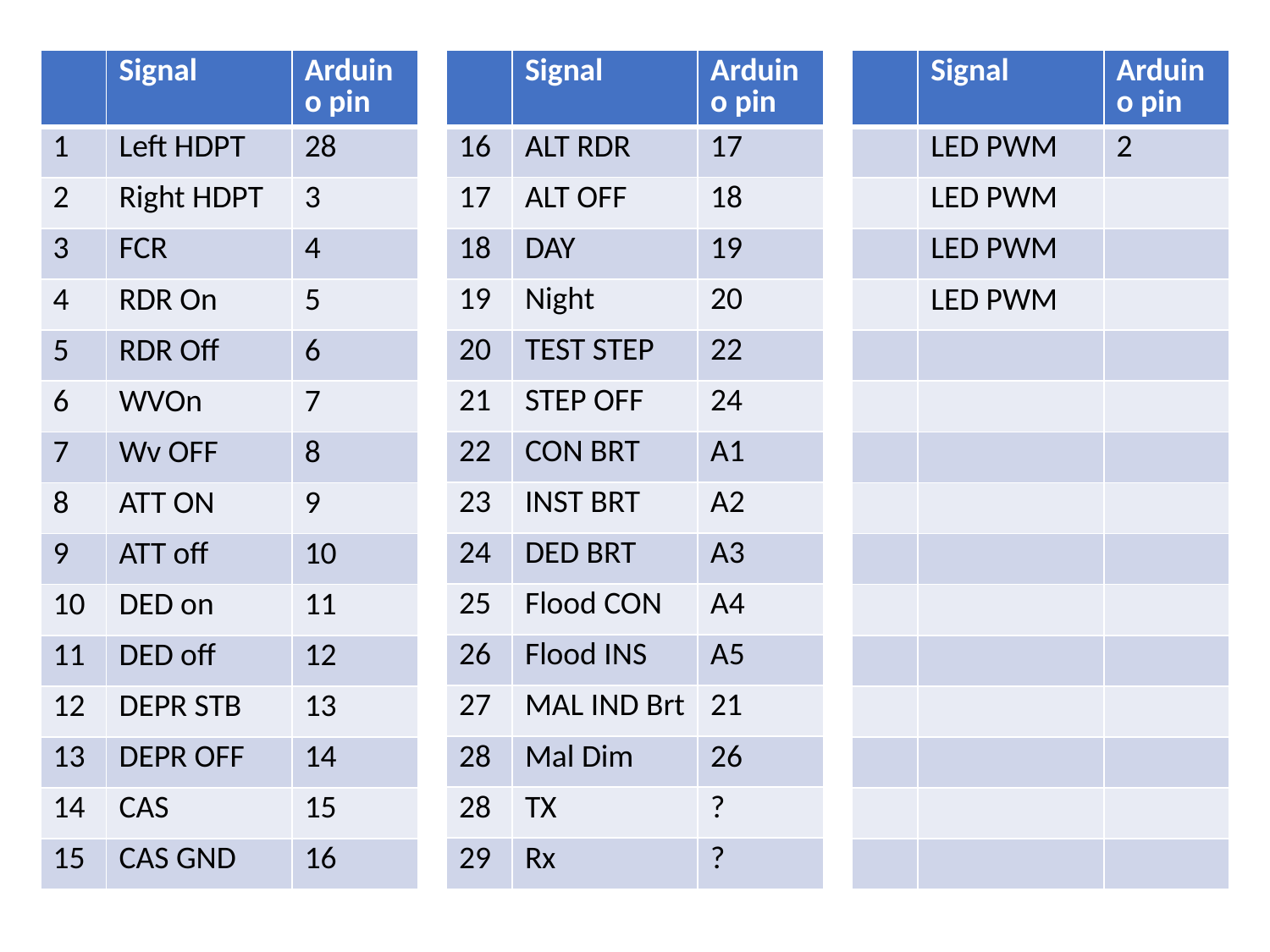

|  | Signal | Arduino pin |
| --- | --- | --- |
| 1 | Left HDPT | 28 |
| 2 | Right HDPT | 3 |
| 3 | FCR | 4 |
| 4 | RDR On | 5 |
| 5 | RDR Off | 6 |
| 6 | WVOn | 7 |
| 7 | Wv OFF | 8 |
| 8 | ATT ON | 9 |
| 9 | ATT off | 10 |
| 10 | DED on | 11 |
| 11 | DED off | 12 |
| 12 | DEPR STB | 13 |
| 13 | DEPR OFF | 14 |
| 14 | CAS | 15 |
| 15 | CAS GND | 16 |
|  | Signal | Arduino pin |
| --- | --- | --- |
| 16 | ALT RDR | 17 |
| 17 | ALT OFF | 18 |
| 18 | DAY | 19 |
| 19 | Night | 20 |
| 20 | TEST STEP | 22 |
| 21 | STEP OFF | 24 |
| 22 | CON BRT | A1 |
| 23 | INST BRT | A2 |
| 24 | DED BRT | A3 |
| 25 | Flood CON | A4 |
| 26 | Flood INS | A5 |
| 27 | MAL IND Brt | 21 |
| 28 | Mal Dim | 26 |
| 28 | TX | ? |
| 29 | Rx | ? |
|  | Signal | Arduino pin |
| --- | --- | --- |
|  | LED PWM | 2 |
|  | LED PWM |  |
|  | LED PWM |  |
|  | LED PWM |  |
|  |  |  |
|  |  |  |
|  |  |  |
|  |  |  |
|  |  |  |
|  |  |  |
|  |  |  |
|  |  |  |
|  |  |  |
|  |  |  |
|  |  |  |